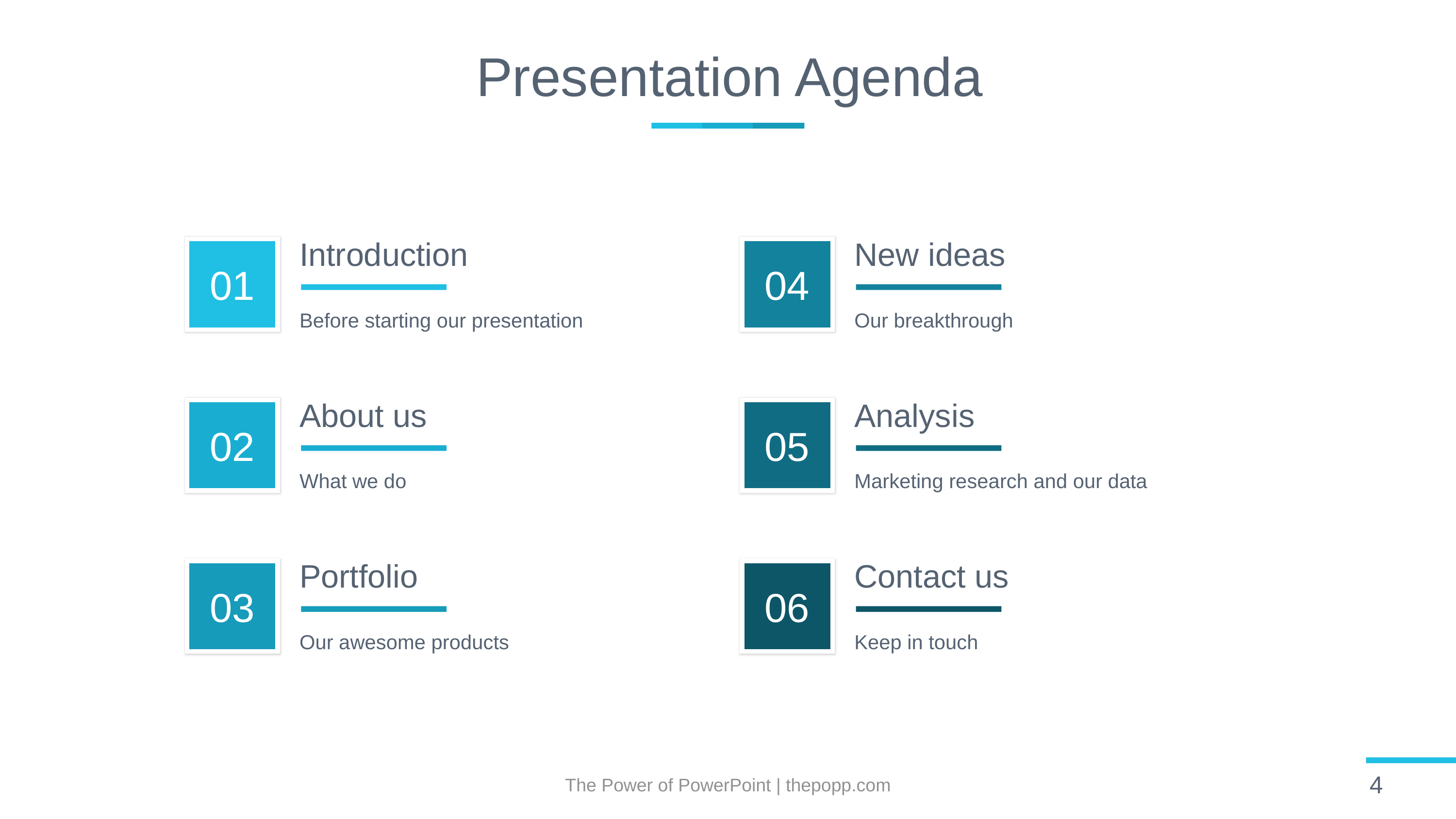

# Presentation Agenda
Introduction
New ideas
Before starting our presentation
Our breakthrough
About us
Analysis
What we do
Marketing research and our data
Portfolio
Contact us
Our awesome products
Keep in touch
The Power of PowerPoint | thepopp.com
4